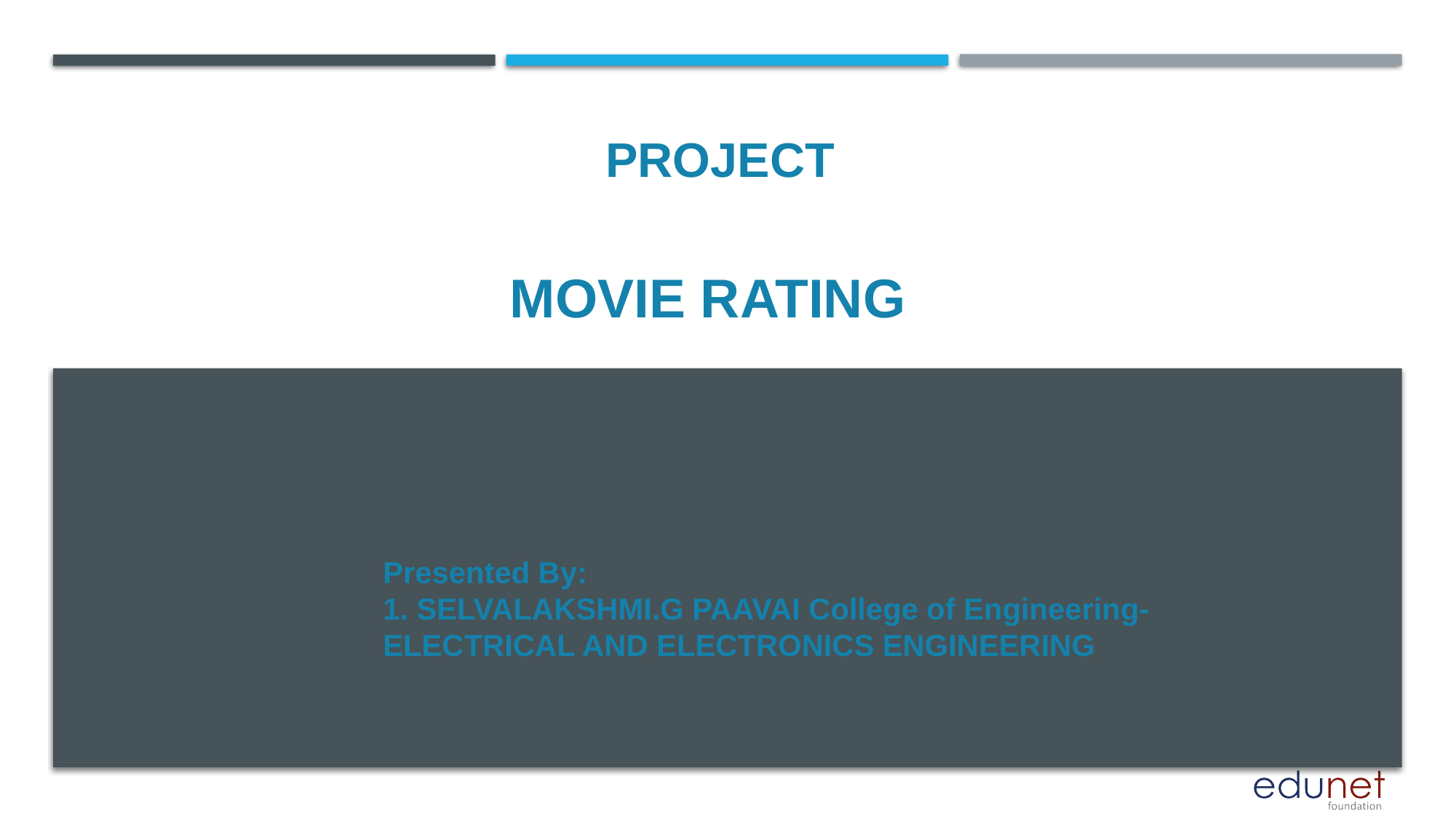

PROJECT
# MOVIE RATING
Presented By:
1. SELVALAKSHMI.G PAAVAI College of Engineering-ELECTRICAL AND ELECTRONICS ENGINEERING